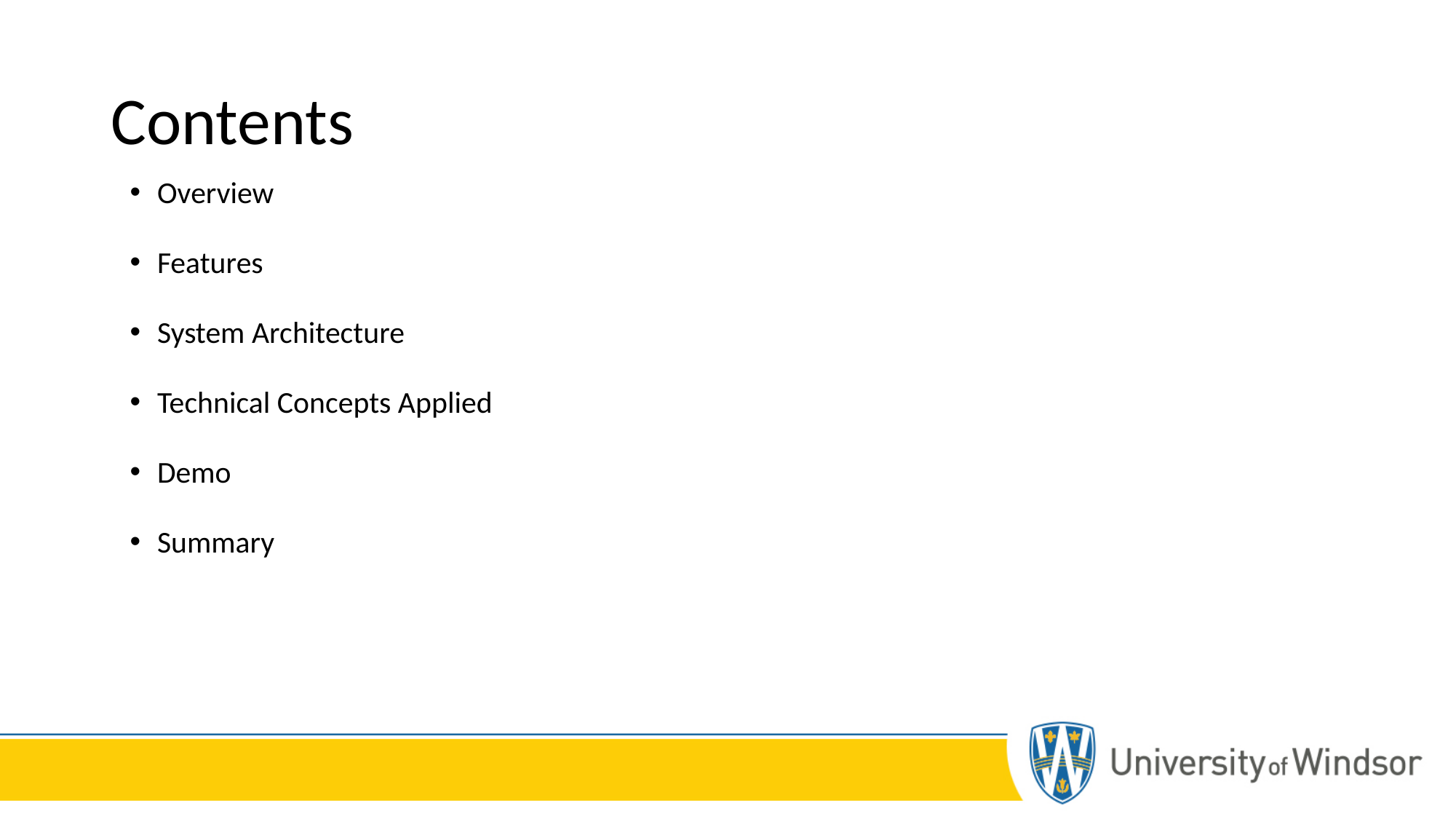

# Contents
Overview
Features
System Architecture
Technical Concepts Applied
Demo
Summary